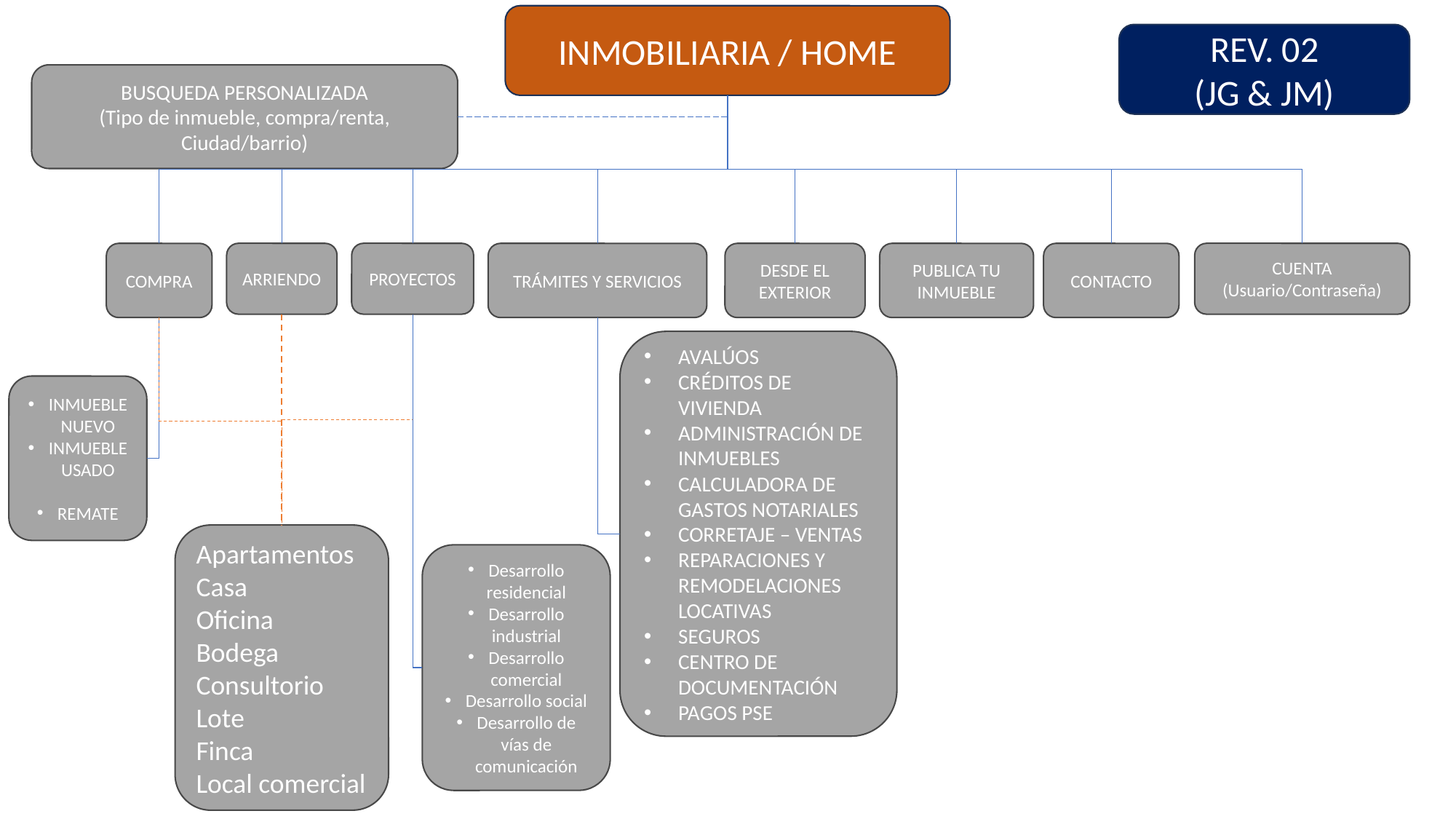

INMOBILIARIA / HOME
REV. 02
(JG & JM)

BUSQUEDA PERSONALIZADA
(Tipo de inmueble, compra/renta, Ciudad/barrio)

DESDE EL EXTERIOR
PUBLICA TU INMUEBLE
CONTACTO
COMPRA
ARRIENDO
PROYECTOS
TRÁMITES Y SERVICIOS
CUENTA
(Usuario/Contraseña)
AVALÚOS
CRÉDITOS DE VIVIENDA
ADMINISTRACIÓN DE INMUEBLES
CALCULADORA DE GASTOS NOTARIALES
CORRETAJE – VENTAS
REPARACIONES Y REMODELACIONES LOCATIVAS
SEGUROS
CENTRO DE DOCUMENTACIÓN
PAGOS PSE
INMUEBLE NUEVO
INMUEBLE USADO

REMATE
Apartamentos
Casa
Oficina
Bodega
Consultorio
Lote
Finca
Local comercial
Desarrollo residencial
Desarrollo industrial
Desarrollo comercial
Desarrollo social
Desarrollo de vías de comunicación